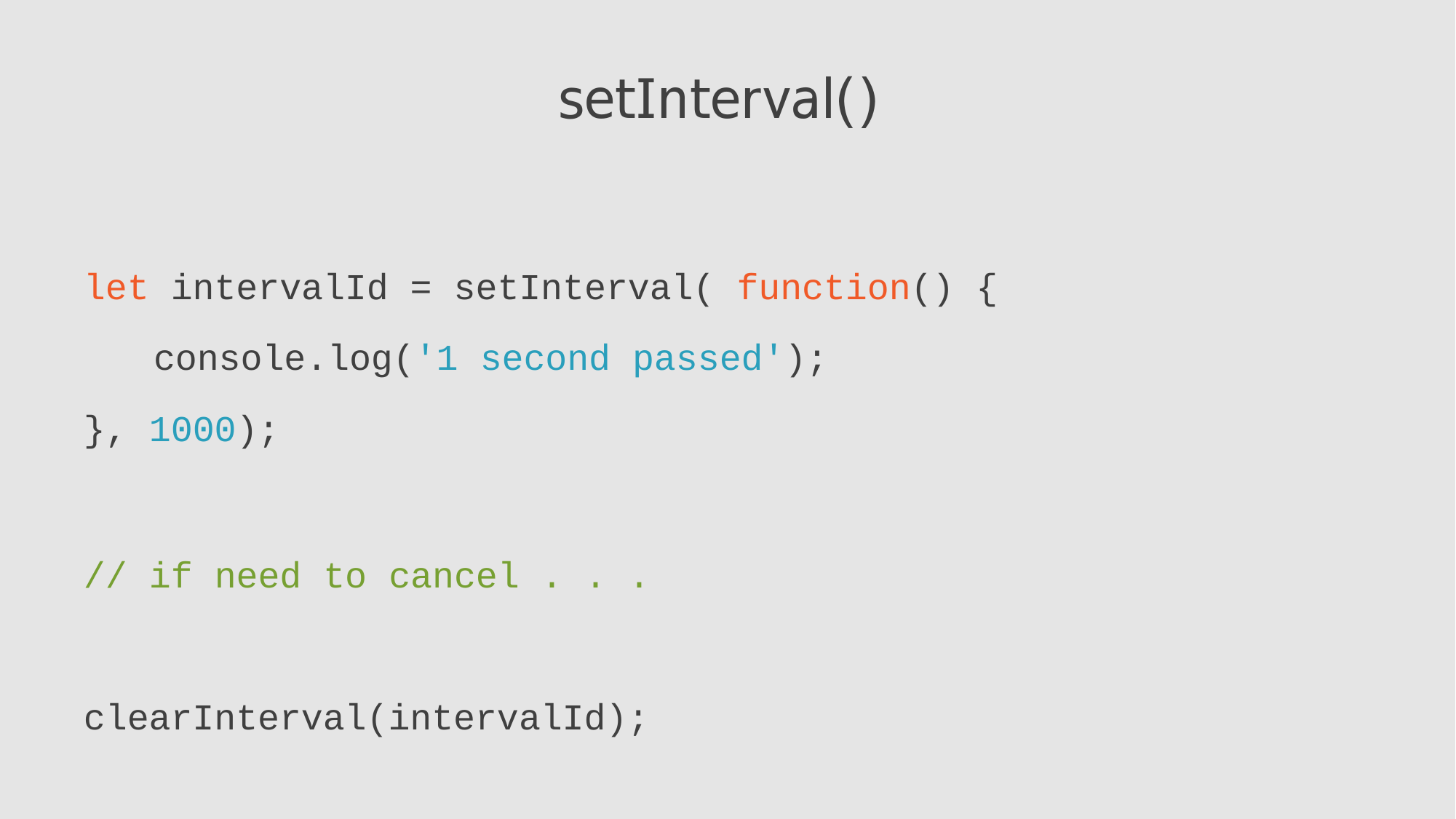

# setInterval()
let intervalId = setInterval( function() {
console.log('1 second passed');
}, 1000);

// if need to cancel . . .  clearInterval(intervalId);
7